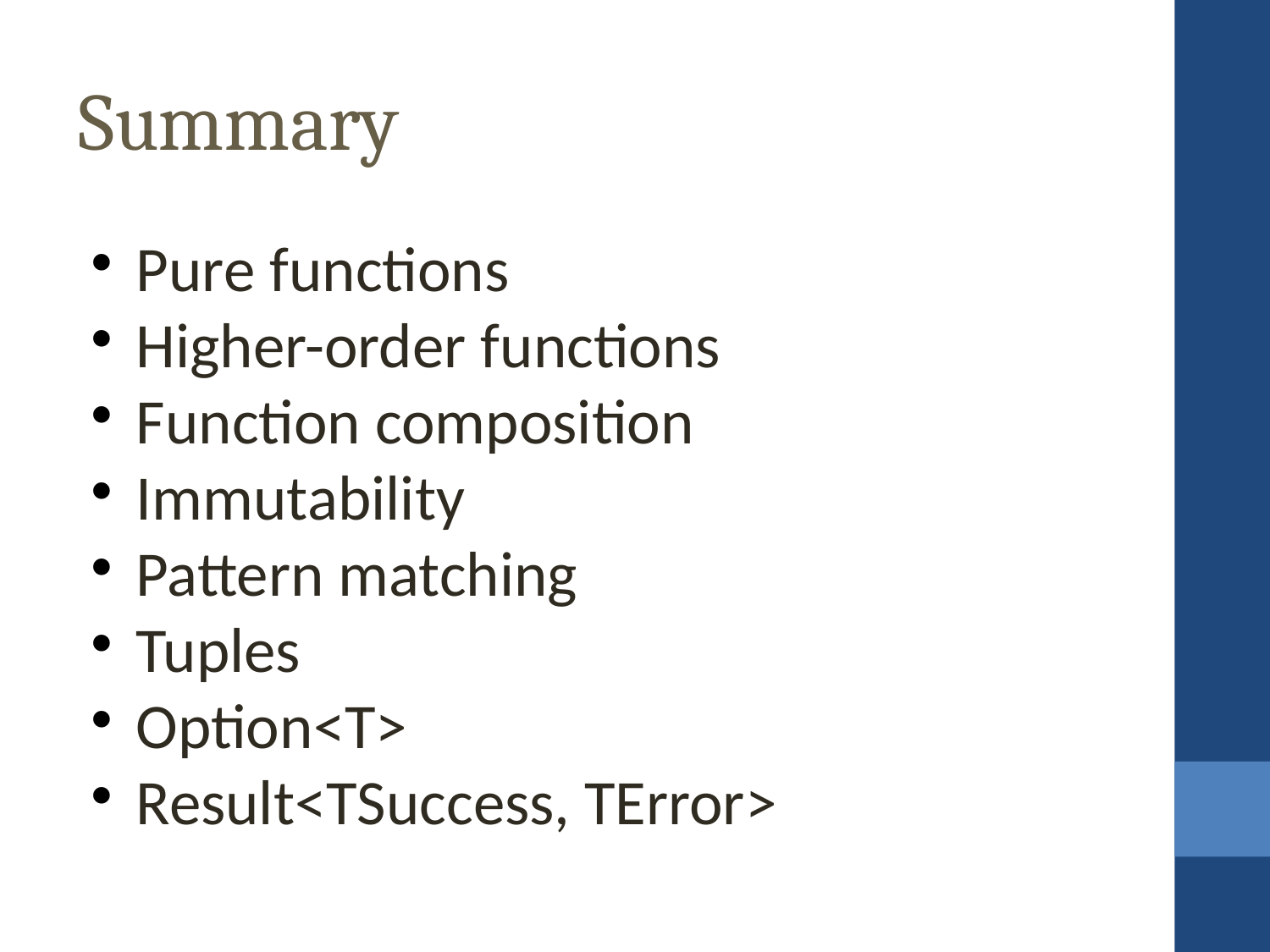

Summary
Pure functions
Higher-order functions
Function composition
Immutability
Pattern matching
Tuples
Option<T>
Result<TSuccess, TError>